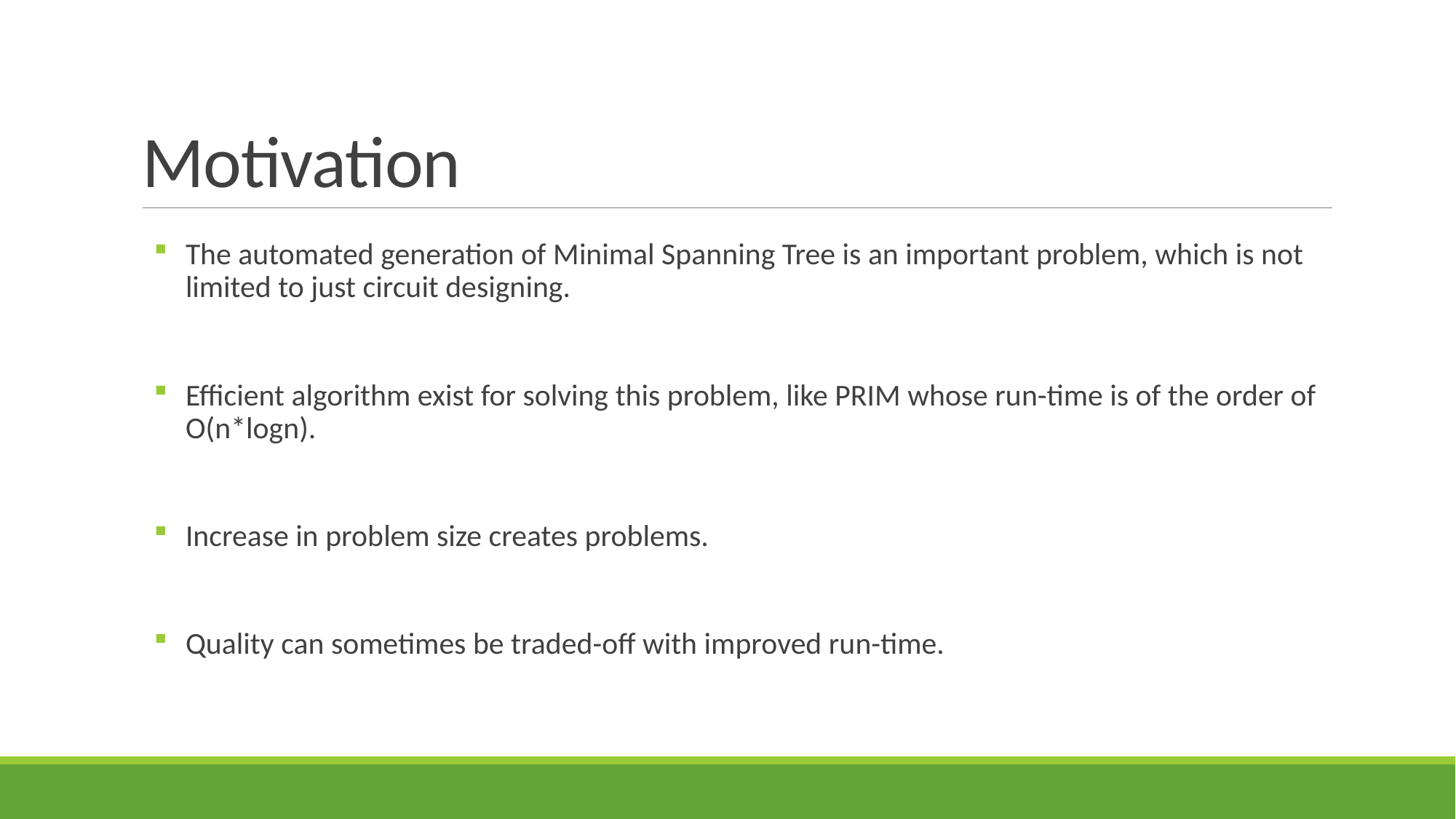

# Motivation
The automated generation of Minimal Spanning Tree is an important problem, which is not limited to just circuit designing.

Efficient algorithm exist for solving this problem, like PRIM whose run-time is of the order of O(n*logn).

Increase in problem size creates problems.

Quality can sometimes be traded-off with improved run-time.